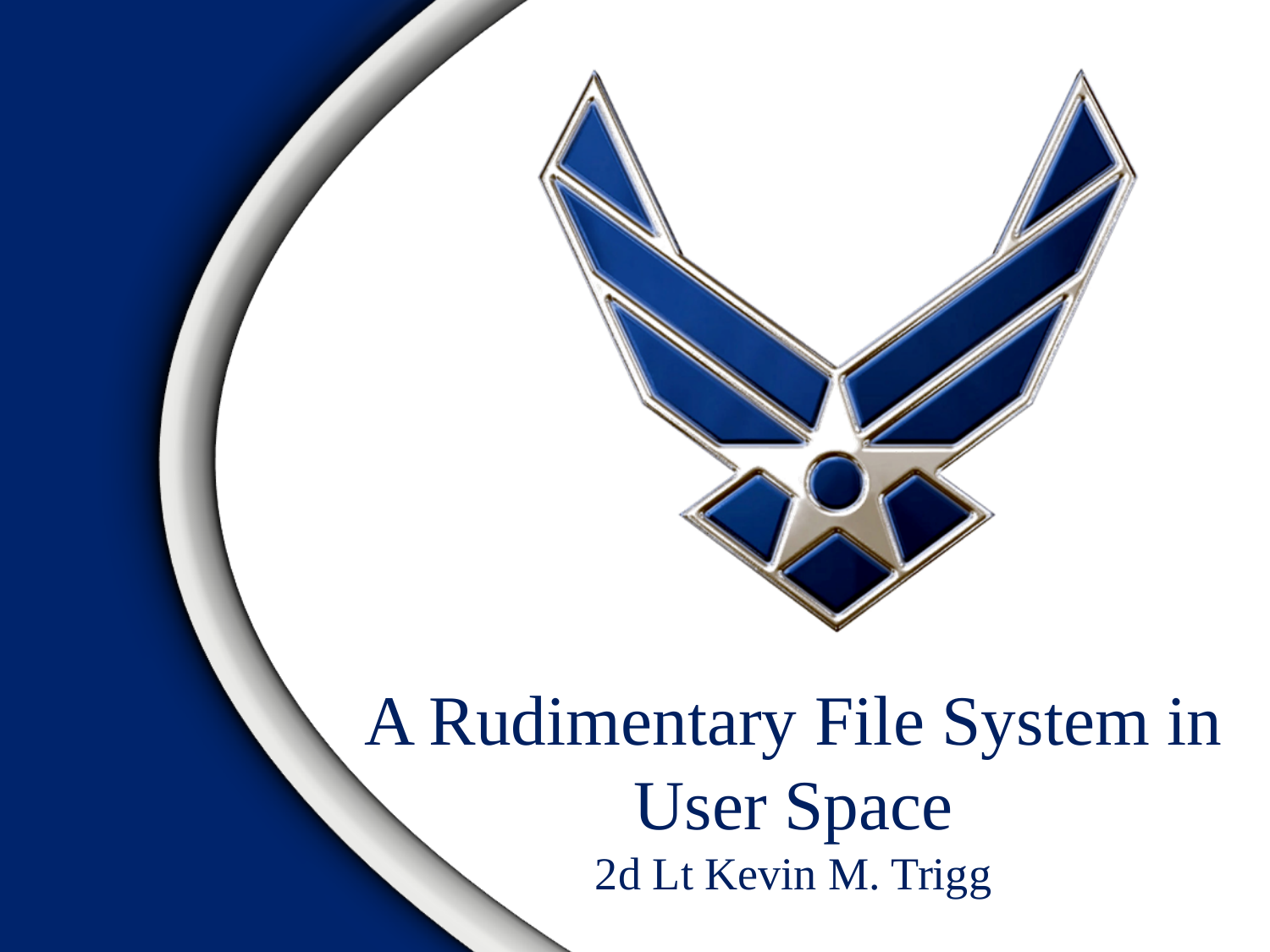

# A Rudimentary File System in User Space 2d Lt Kevin M. Trigg